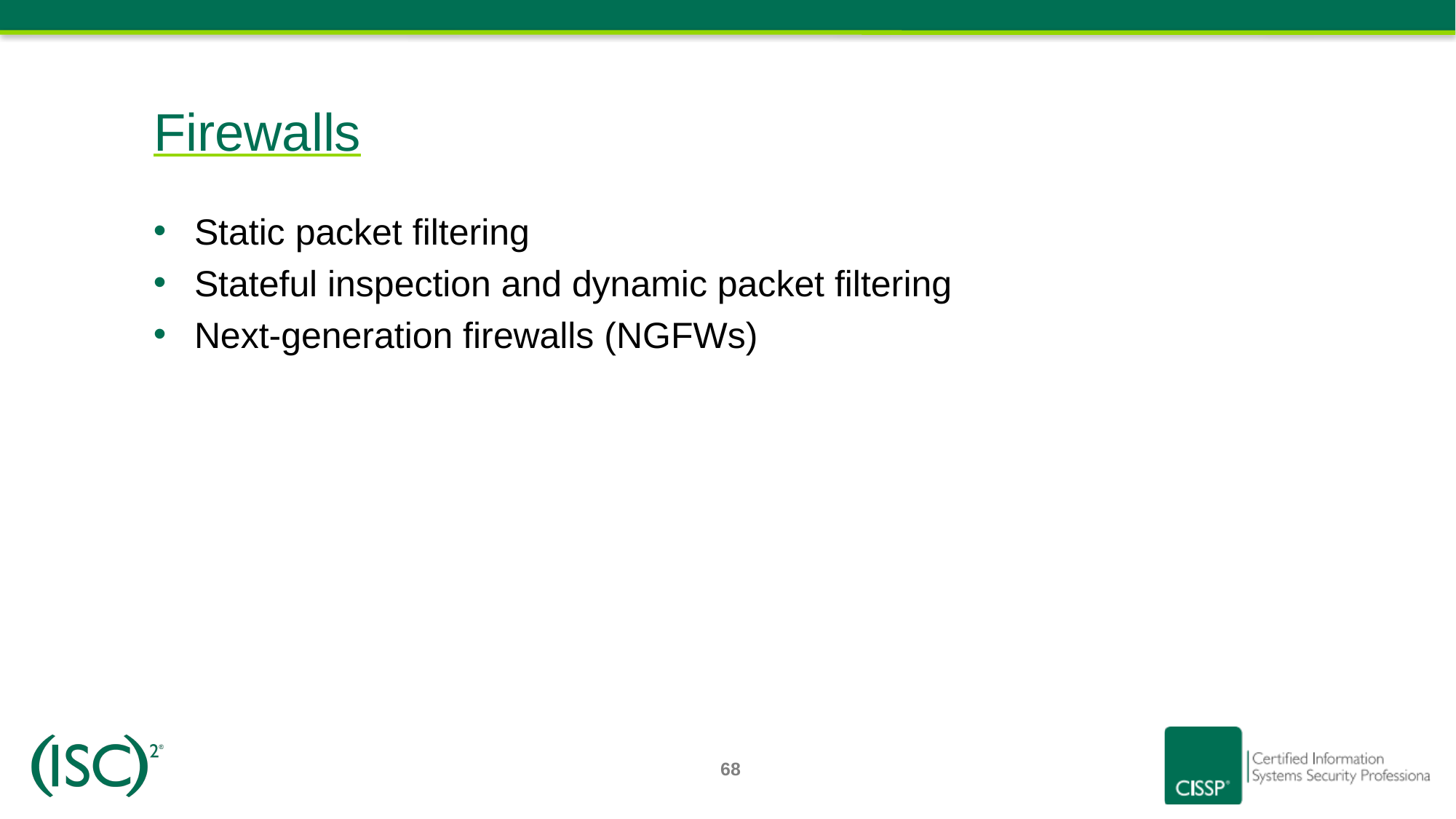

# Firewalls
Static packet filtering
Stateful inspection and dynamic packet filtering
Next-generation firewalls (NGFWs)